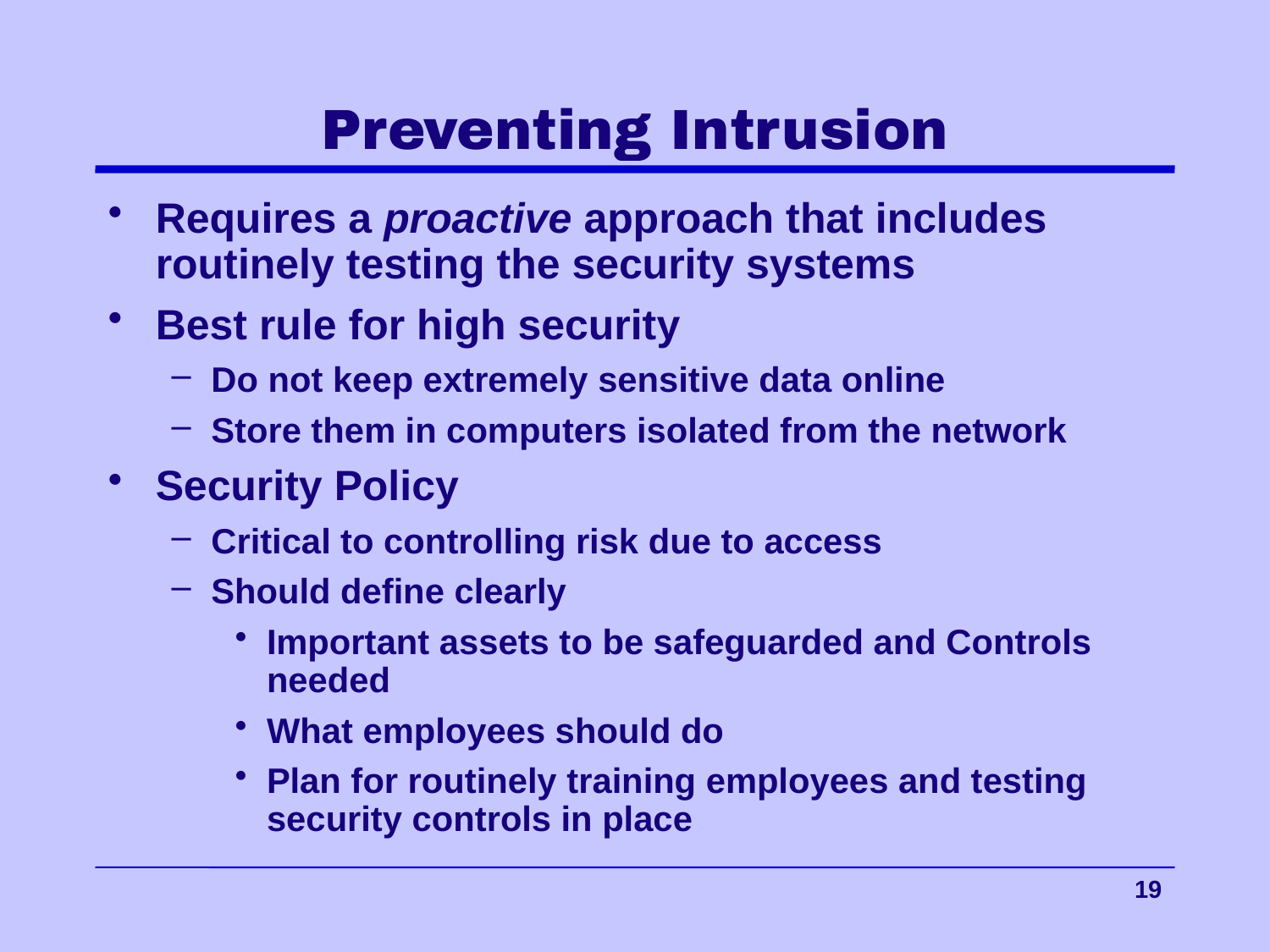

# Preventing Intrusion
Requires a proactive approach that includes routinely testing the security systems
Best rule for high security
Do not keep extremely sensitive data online
Store them in computers isolated from the network
Security Policy
Critical to controlling risk due to access
Should define clearly
Important assets to be safeguarded and Controls needed
What employees should do
Plan for routinely training employees and testing security controls in place
 19